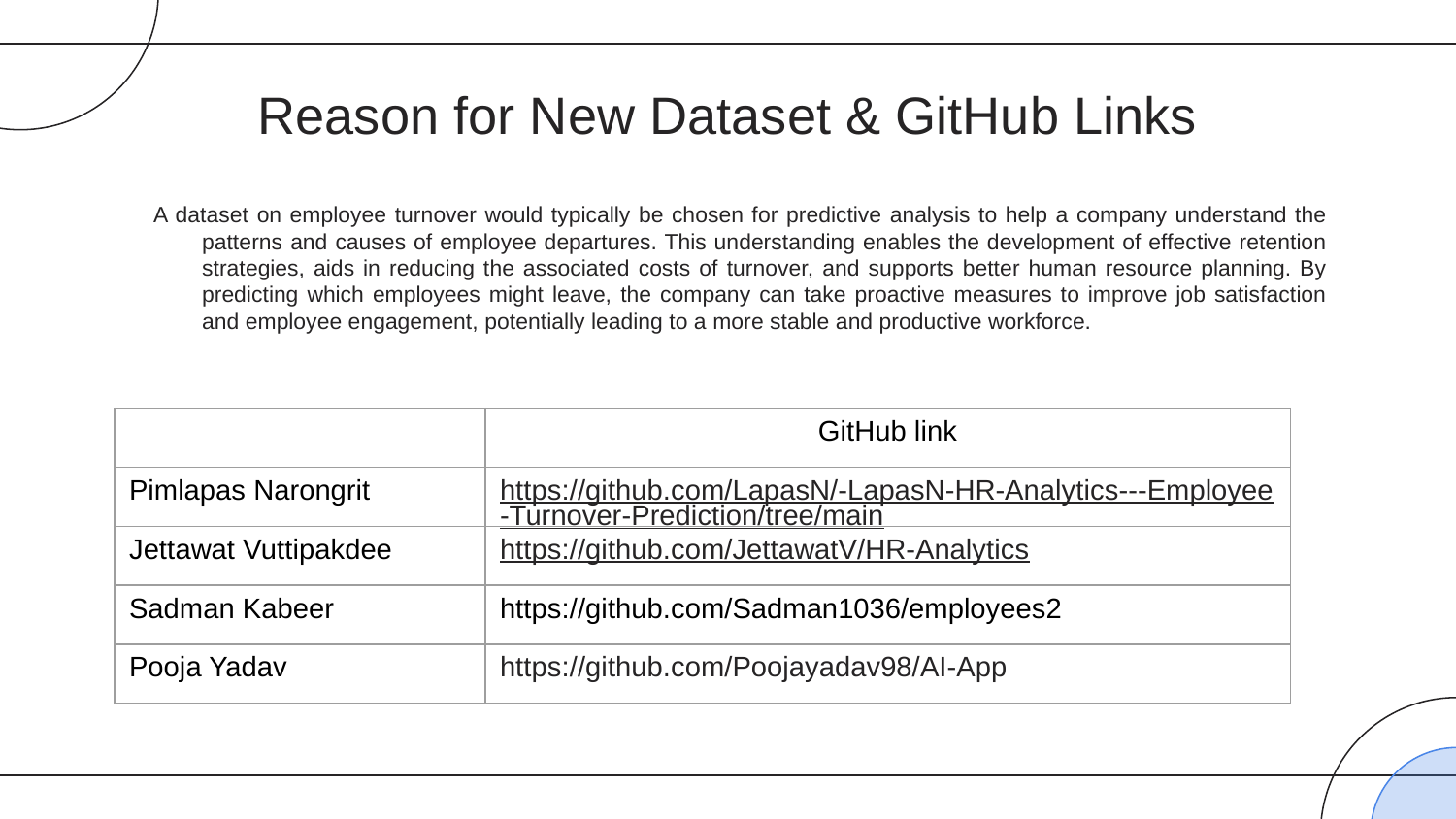

# Reason for New Dataset & GitHub Links
A dataset on employee turnover would typically be chosen for predictive analysis to help a company understand the patterns and causes of employee departures. This understanding enables the development of effective retention strategies, aids in reducing the associated costs of turnover, and supports better human resource planning. By predicting which employees might leave, the company can take proactive measures to improve job satisfaction and employee engagement, potentially leading to a more stable and productive workforce.
|  | GitHub link |
| --- | --- |
| Pimlapas Narongrit | https://github.com/LapasN/-LapasN-HR-Analytics---Employee-Turnover-Prediction/tree/main |
| Jettawat Vuttipakdee | https://github.com/JettawatV/HR-Analytics |
| Sadman Kabeer | https://github.com/Sadman1036/employees2 |
| Pooja Yadav | https://github.com/Poojayadav98/AI-App |